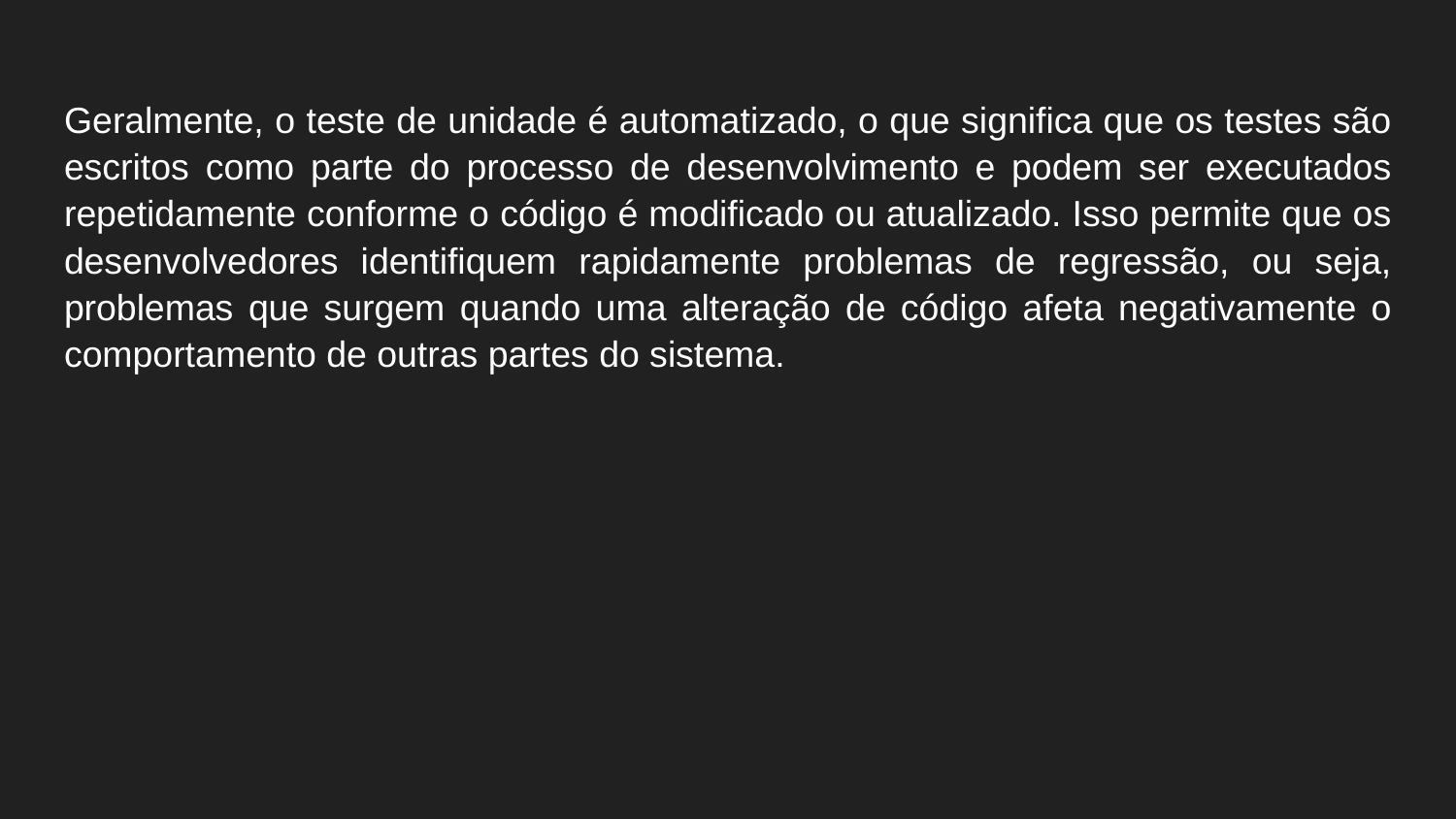

Geralmente, o teste de unidade é automatizado, o que significa que os testes são escritos como parte do processo de desenvolvimento e podem ser executados repetidamente conforme o código é modificado ou atualizado. Isso permite que os desenvolvedores identifiquem rapidamente problemas de regressão, ou seja, problemas que surgem quando uma alteração de código afeta negativamente o comportamento de outras partes do sistema.